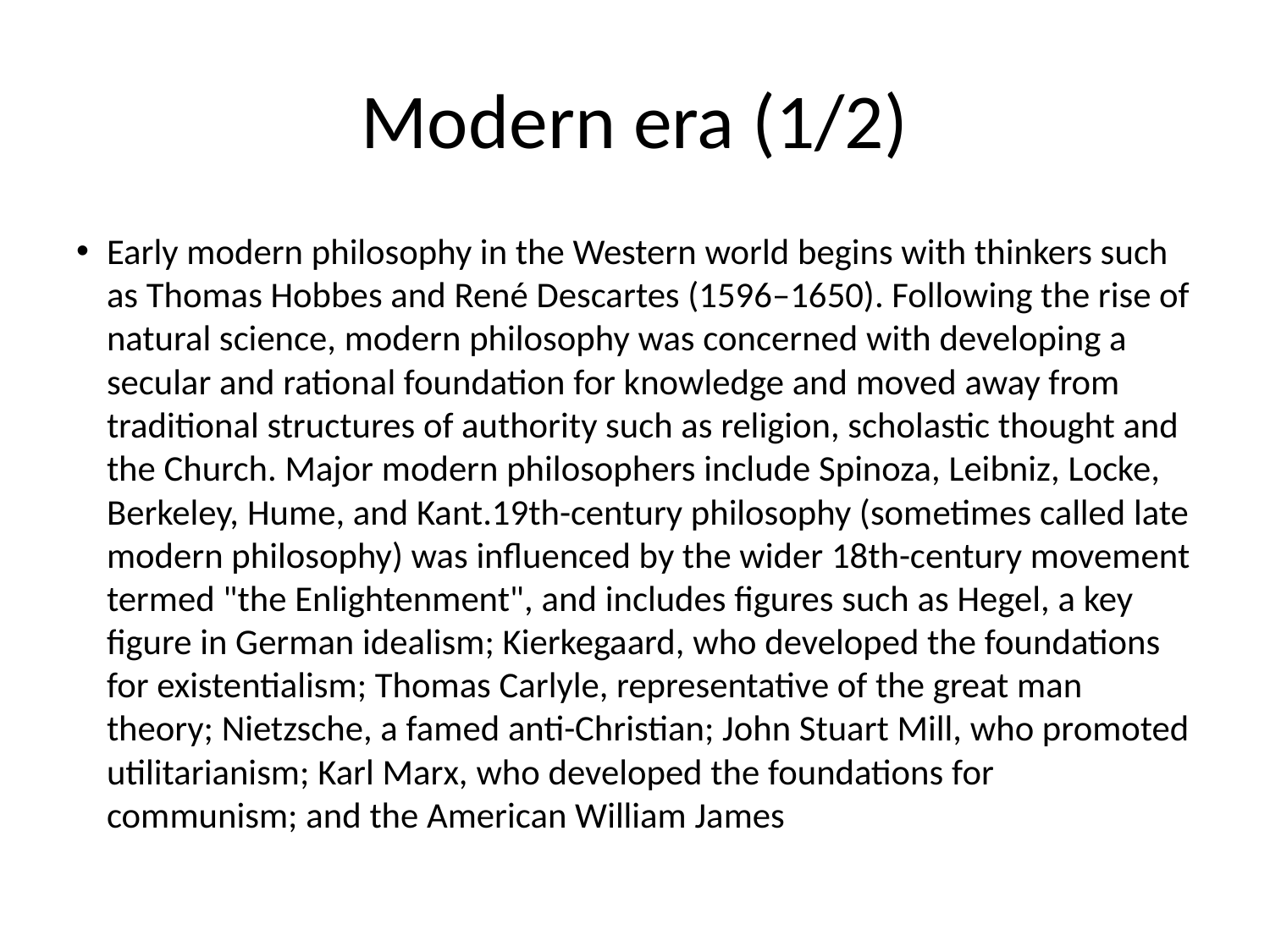

# Modern era (1/2)
Early modern philosophy in the Western world begins with thinkers such as Thomas Hobbes and René Descartes (1596–1650). Following the rise of natural science, modern philosophy was concerned with developing a secular and rational foundation for knowledge and moved away from traditional structures of authority such as religion, scholastic thought and the Church. Major modern philosophers include Spinoza, Leibniz, Locke, Berkeley, Hume, and Kant.19th-century philosophy (sometimes called late modern philosophy) was influenced by the wider 18th-century movement termed "the Enlightenment", and includes figures such as Hegel, a key figure in German idealism; Kierkegaard, who developed the foundations for existentialism; Thomas Carlyle, representative of the great man theory; Nietzsche, a famed anti-Christian; John Stuart Mill, who promoted utilitarianism; Karl Marx, who developed the foundations for communism; and the American William James